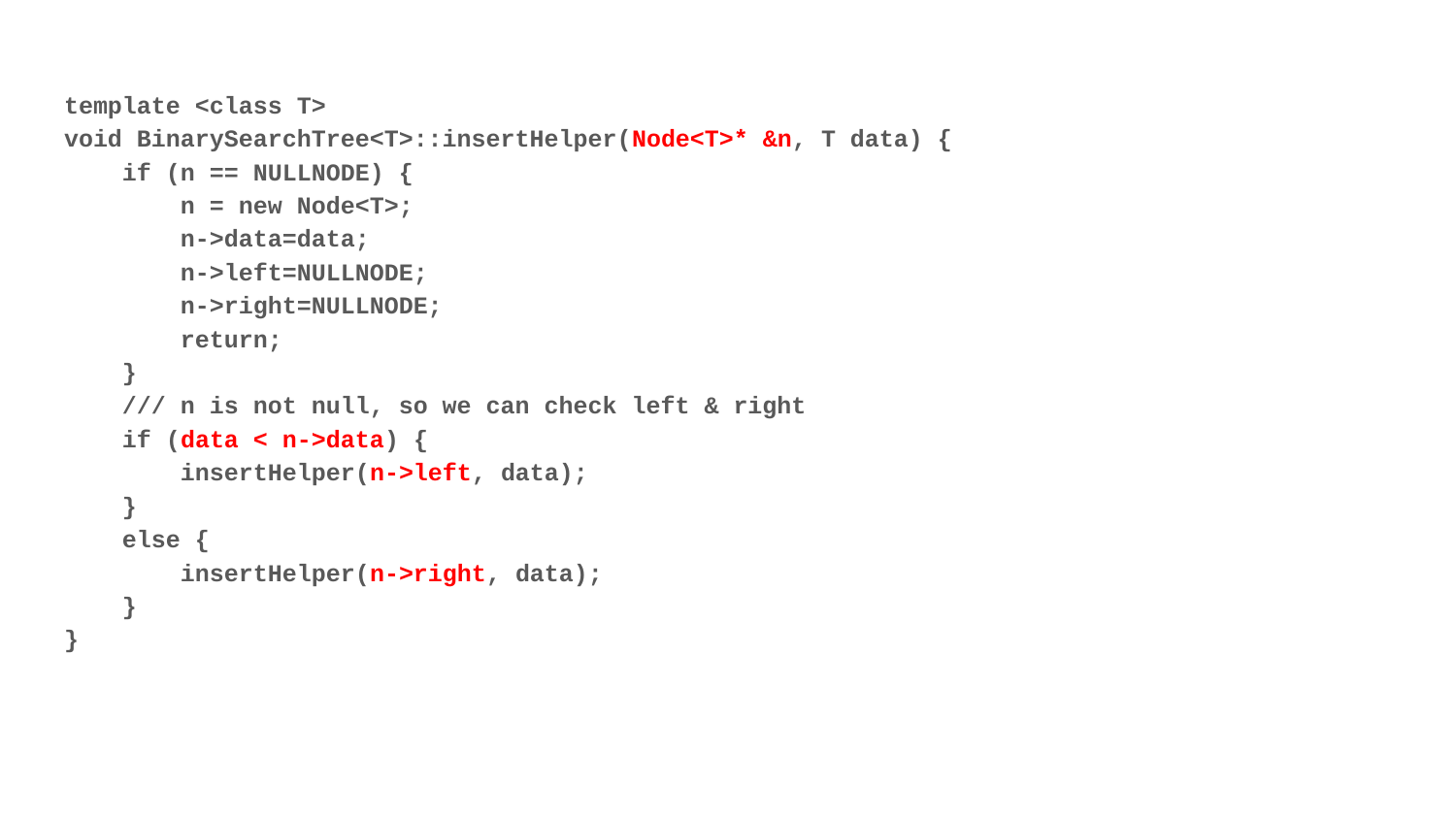

template <class T>
void BinarySearchTree<T>::insertHelper(Node<T>* &n, T data) {
    if (n == NULLNODE) {
        n = new Node<T>;
        n->data=data;
        n->left=NULLNODE;
        n->right=NULLNODE;
        return;
    }
    /// n is not null, so we can check left & right
    if (data < n->data) {
        insertHelper(n->left, data);
    }
    else {
        insertHelper(n->right, data);
    }
}